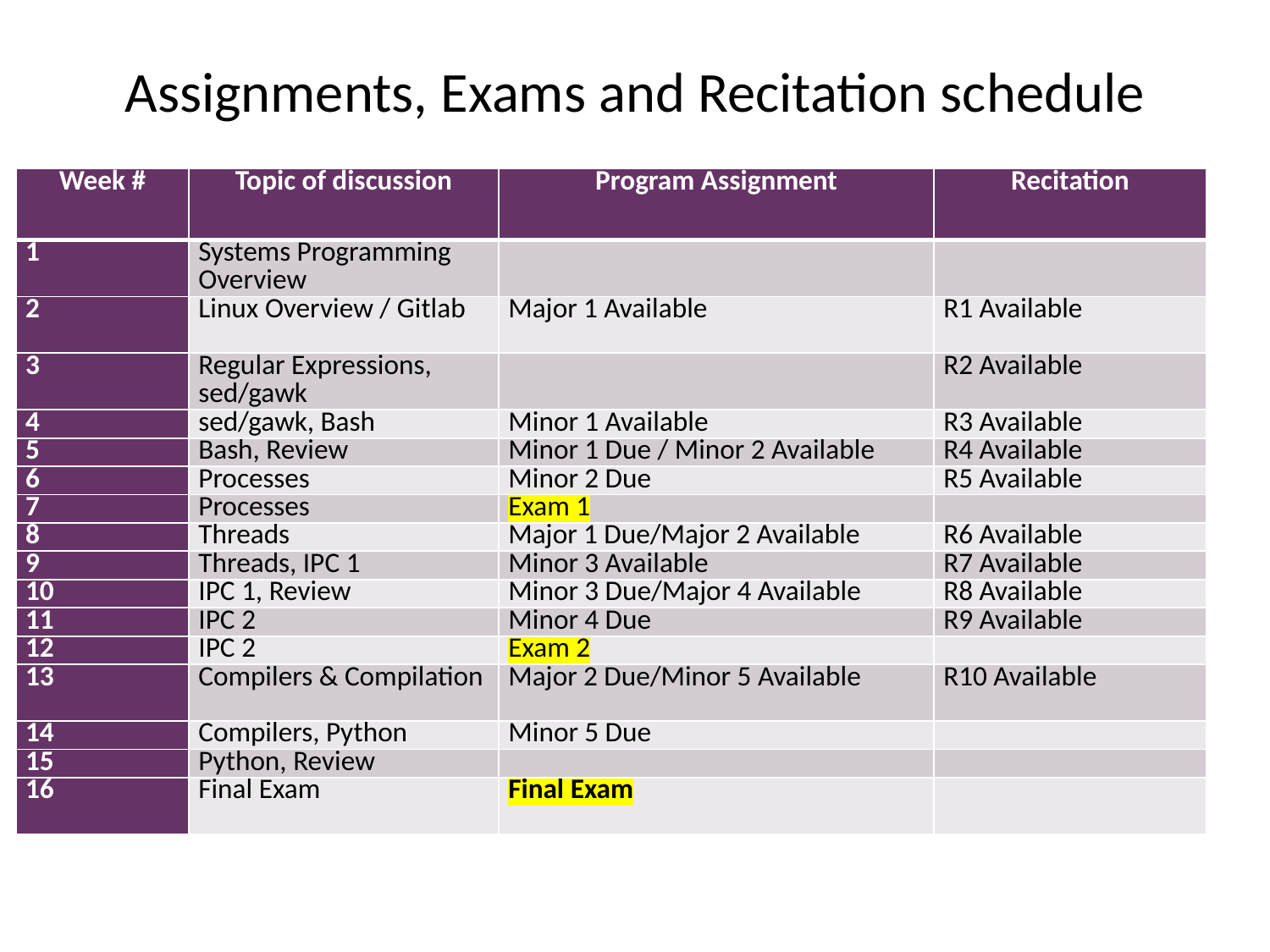

# Assignments, Exams and Recitation schedule
| Week # | Topic of discussion | Program Assignment | Recitation |
| --- | --- | --- | --- |
| 1 | Systems Programming Overview |  |  |
| 2 | Linux Overview / Gitlab | Major 1 Available | R1 Available |
| 3 | Regular Expressions, sed/gawk |  | R2 Available |
| 4 | sed/gawk, Bash | Minor 1 Available | R3 Available |
| 5 | Bash, Review | Minor 1 Due / Minor 2 Available | R4 Available |
| 6 | Processes | Minor 2 Due | R5 Available |
| 7 | Processes | Exam 1 |  |
| 8 | Threads | Major 1 Due/Major 2 Available | R6 Available |
| 9 | Threads, IPC 1 | Minor 3 Available | R7 Available |
| 10 | IPC 1, Review | Minor 3 Due/Major 4 Available | R8 Available |
| 11 | IPC 2 | Minor 4 Due | R9 Available |
| 12 | IPC 2 | Exam 2 |  |
| 13 | Compilers & Compilation | Major 2 Due/Minor 5 Available | R10 Available |
| 14 | Compilers, Python | Minor 5 Due |  |
| 15 | Python, Review |  |  |
| 16 | Final Exam | Final Exam |  |